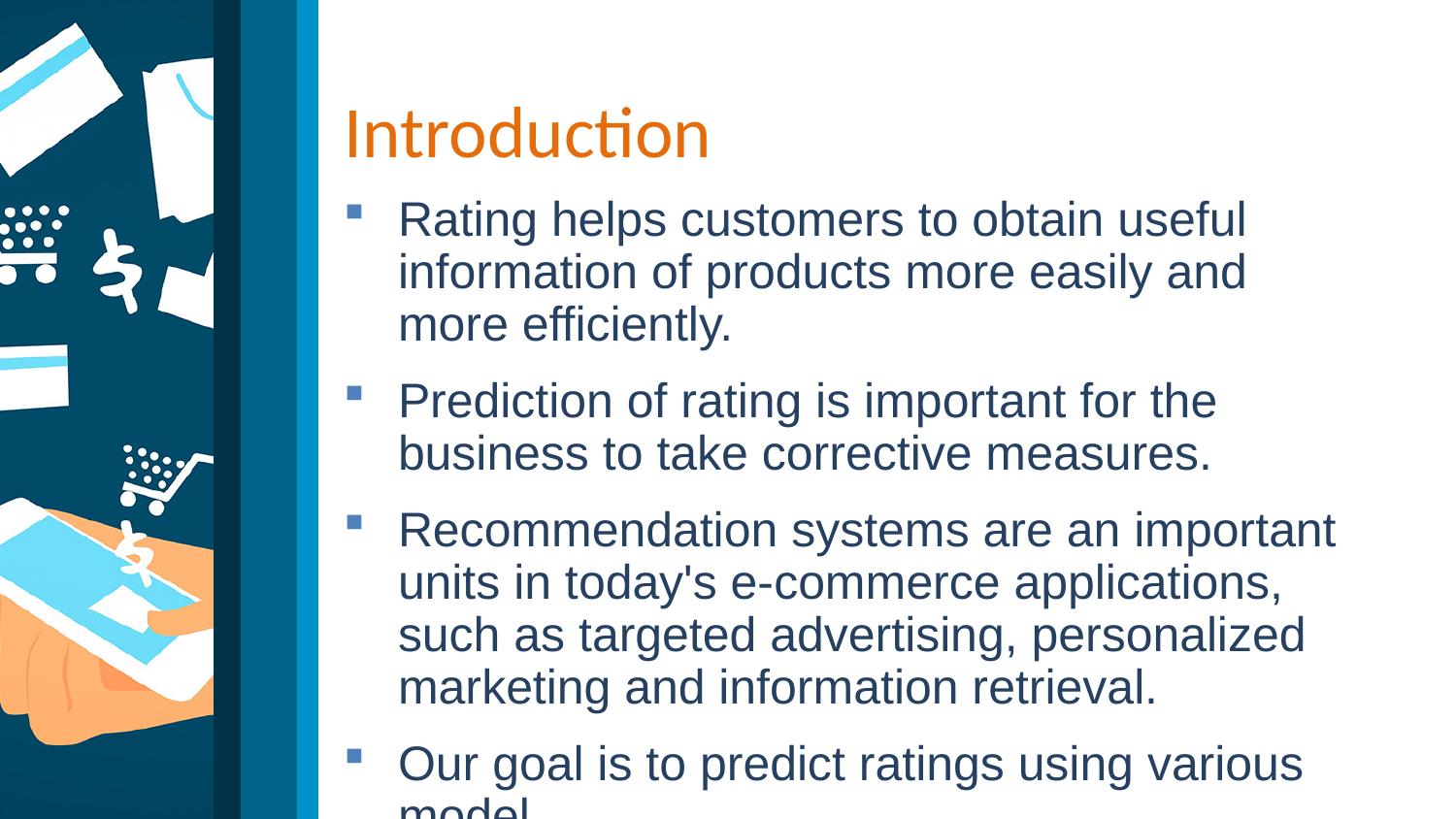

# Introduction
Rating helps customers to obtain useful information of products more easily and more efficiently.
Prediction of rating is important for the business to take corrective measures.
Recommendation systems are an important units in today's e-commerce applications, such as targeted advertising, personalized marketing and information retrieval.
Our goal is to predict ratings using various model.